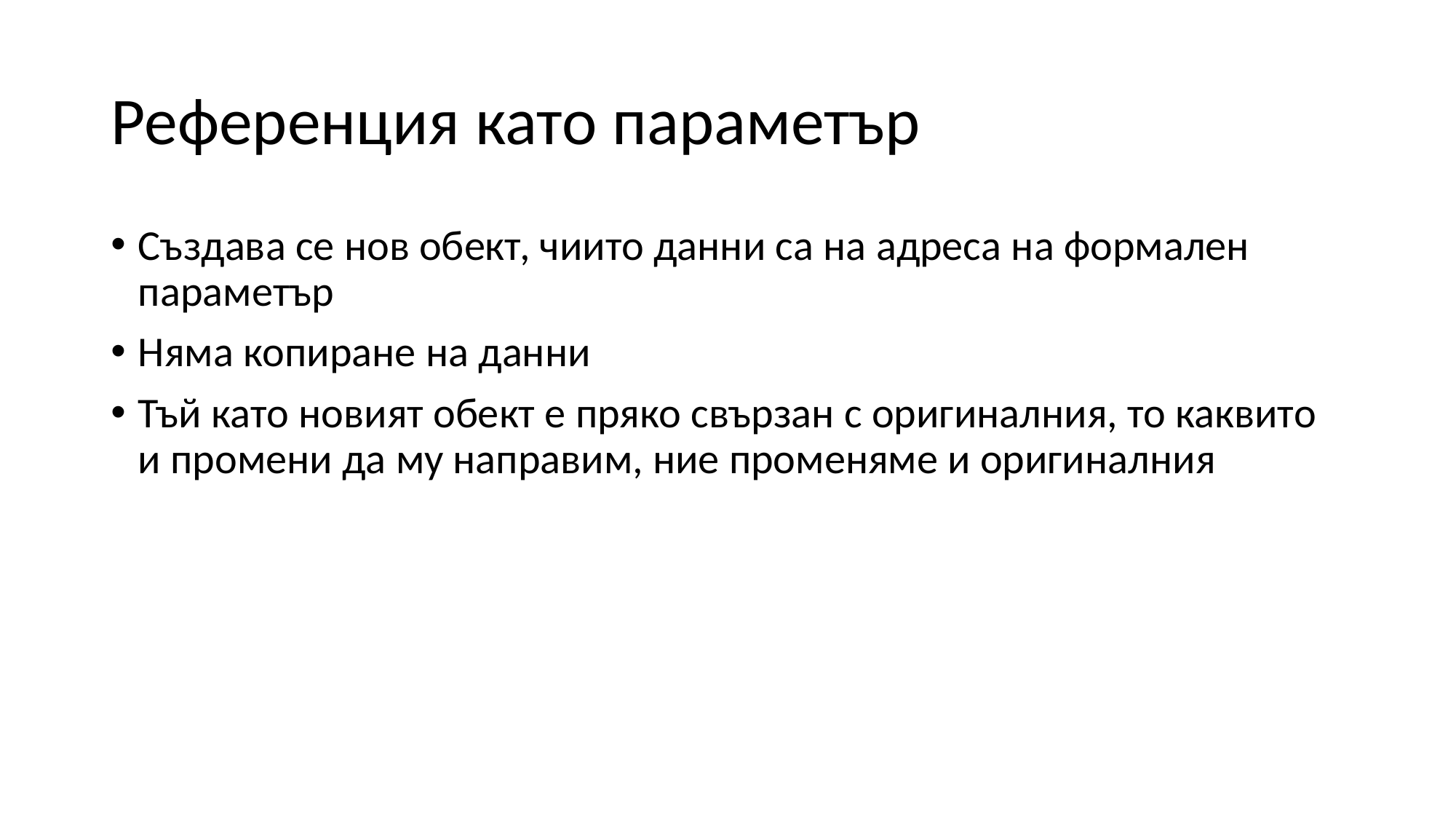

# Референция като параметър
Създава се нов обект, чиито данни са на адреса на формален параметър
Няма копиране на данни
Тъй като новият обект е пряко свързан с оригиналния, то каквито и промени да му направим, ние променяме и оригиналния